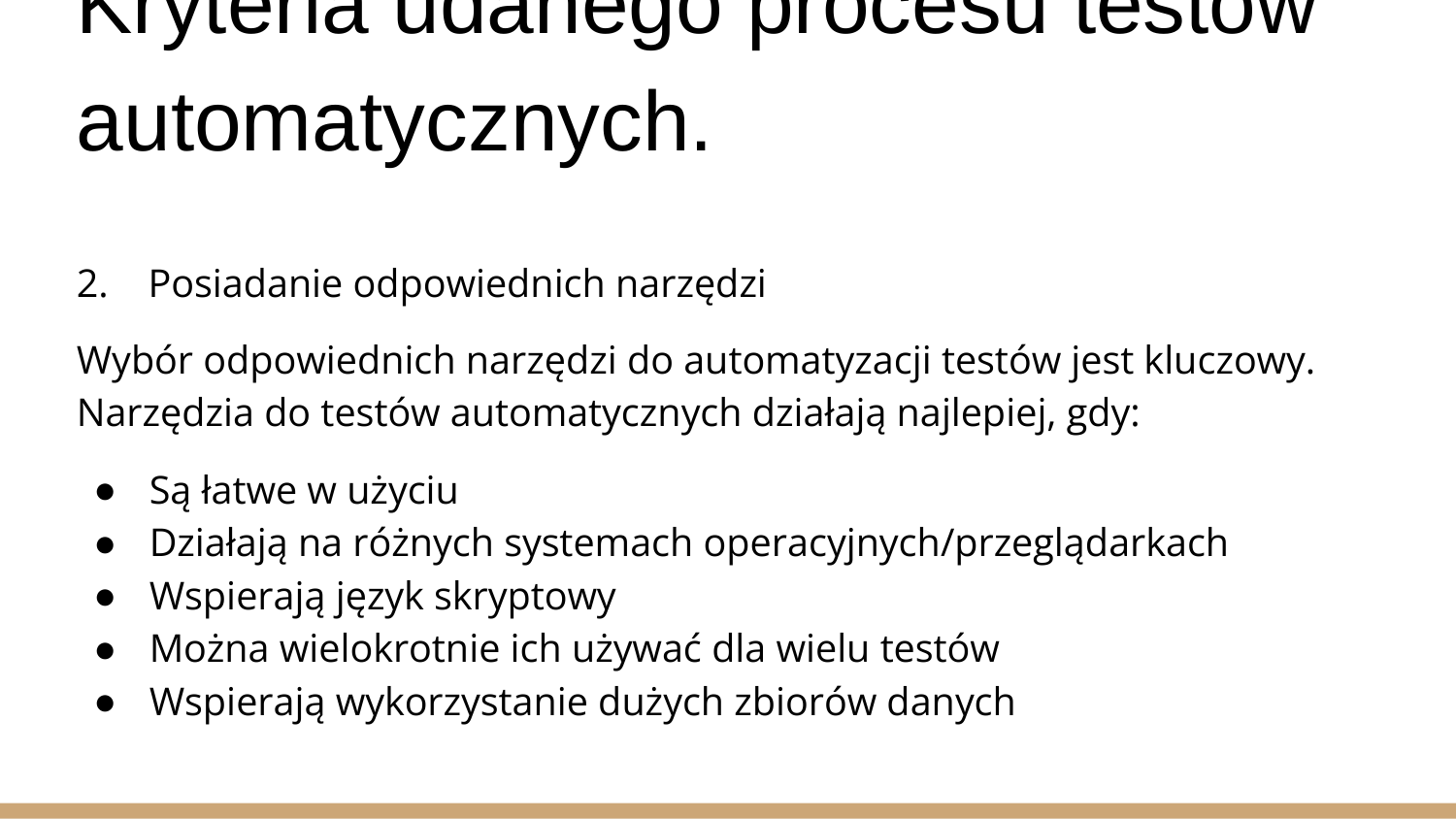

# Kryteria udanego procesu testów automatycznych.
2.    Posiadanie odpowiednich narzędzi
Wybór odpowiednich narzędzi do automatyzacji testów jest kluczowy. Narzędzia do testów automatycznych działają najlepiej, gdy:
Są łatwe w użyciu
Działają na różnych systemach operacyjnych/przeglądarkach
Wspierają język skryptowy
Można wielokrotnie ich używać dla wielu testów
Wspierają wykorzystanie dużych zbiorów danych